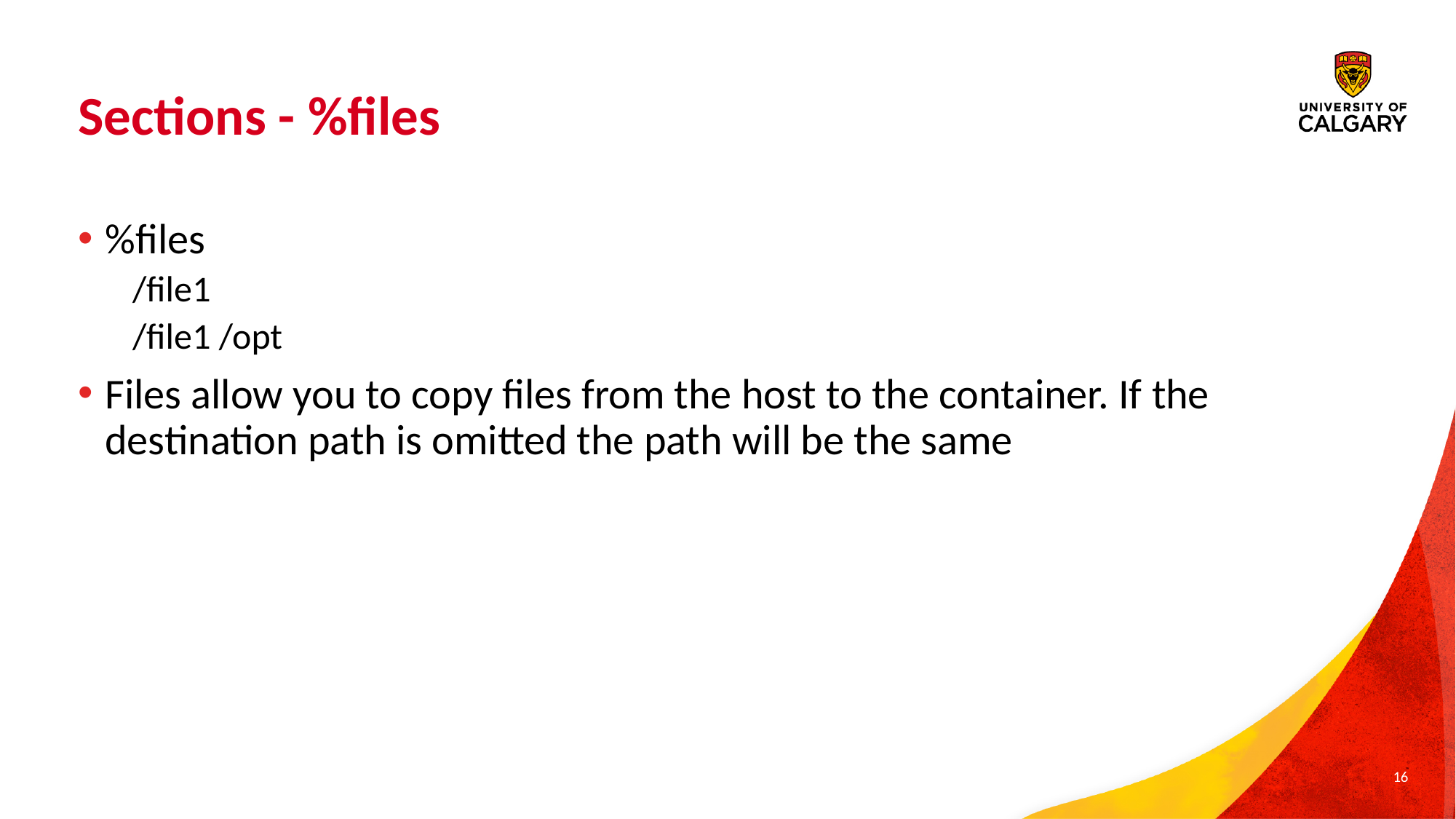

# Sections - %files
%files
/file1
/file1 /opt
Files allow you to copy files from the host to the container. If the destination path is omitted the path will be the same
16